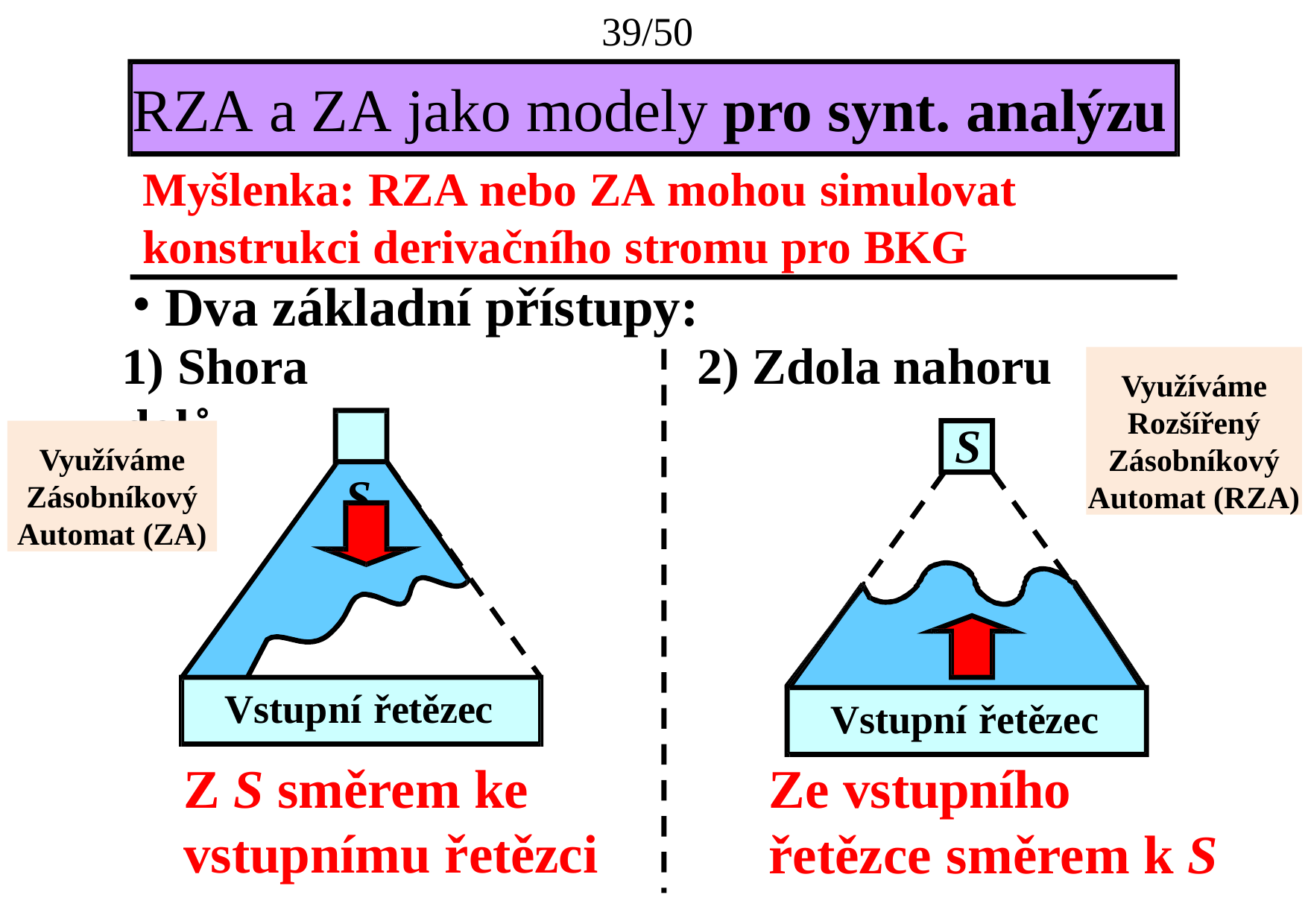

39/50

# RZA a ZA jako modely pro synt. analýzu
Myšlenka: RZA nebo ZA mohou simulovat konstrukci derivačního stromu pro BKG
Dva základní přístupy:

2) Zdola nahoru
S
1) Shora dolů
S
Využíváme Rozšířený
Zásobníkový
Automat (RZA)

Využíváme
Zásobníkový
Automat (ZA)

Vstupní řetězec
Z S směrem ke vstupnímu řetězci

Vstupní řetězec
Ze vstupního
řetězce směrem k S